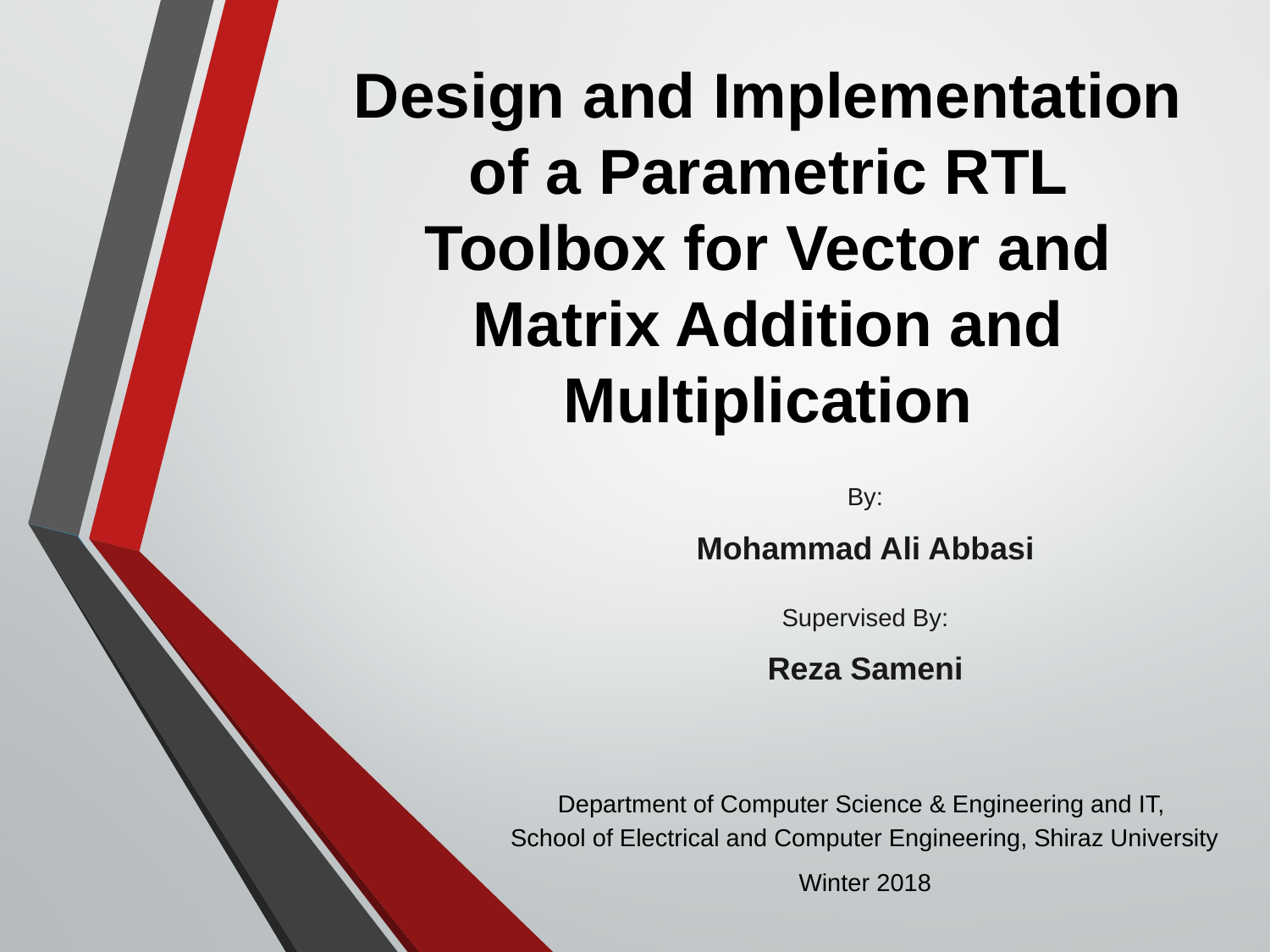

# Design and Implementation of a Parametric RTL Toolbox for Vector and Matrix Addition and Multiplication
By:
Mohammad Ali Abbasi

Supervised By:
Reza Sameni
Department of Computer Science & Engineering and IT,
School of Electrical and Computer Engineering, Shiraz University
Winter 2018